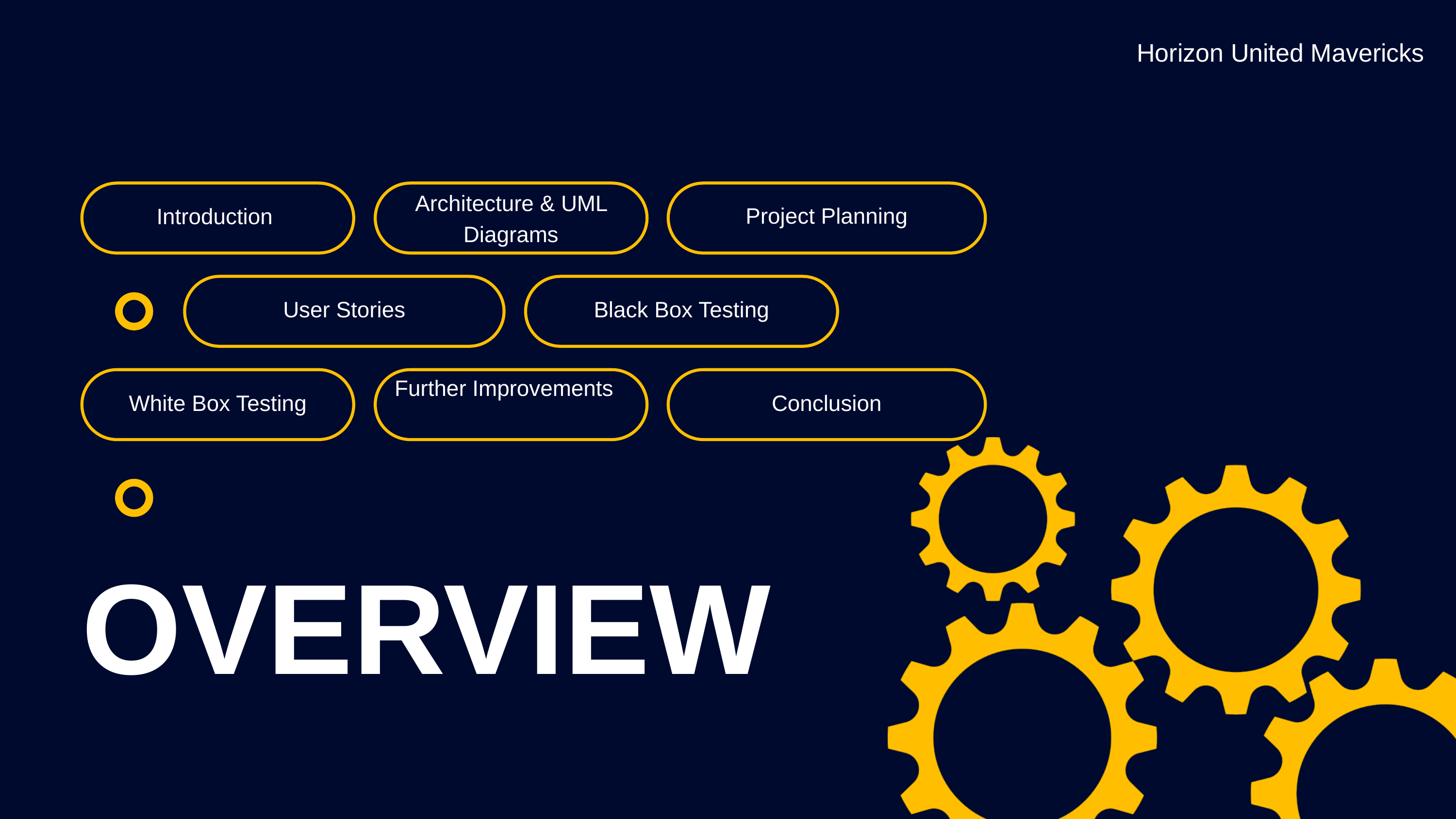

Horizon United Mavericks

Architecture & UML Diagrams
Project Planning
Introduction

User Stories
Black Box Testing

Further Improvements
White Box Testing
Conclusion

OVERVIEW